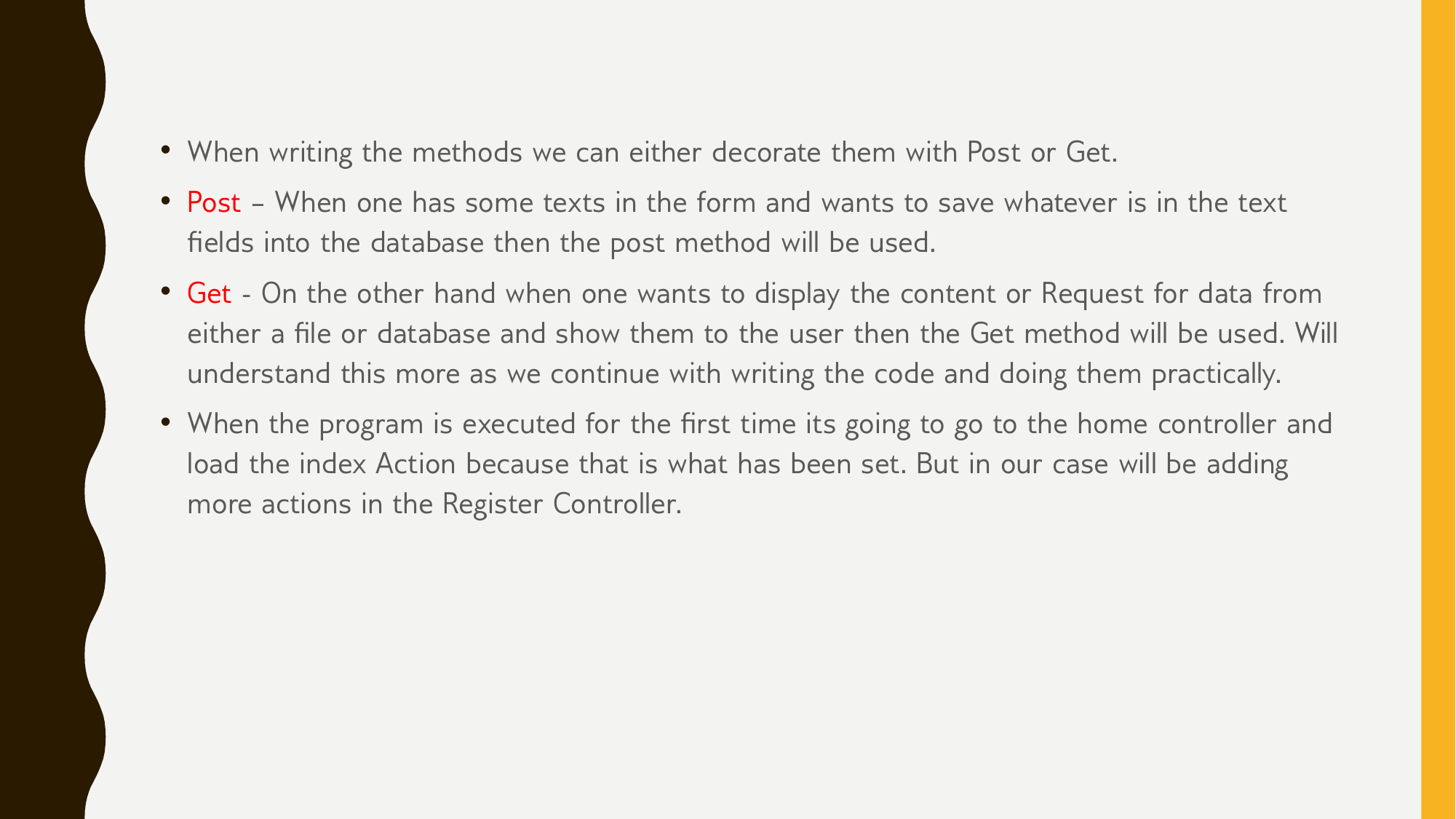

When writing the methods we can either decorate them with Post or Get.
Post – When one has some texts in the form and wants to save whatever is in the text fields into the database then the post method will be used.
Get - On the other hand when one wants to display the content or Request for data from either a file or database and show them to the user then the Get method will be used. Will understand this more as we continue with writing the code and doing them practically.
When the program is executed for the first time its going to go to the home controller and load the index Action because that is what has been set. But in our case will be adding more actions in the Register Controller.